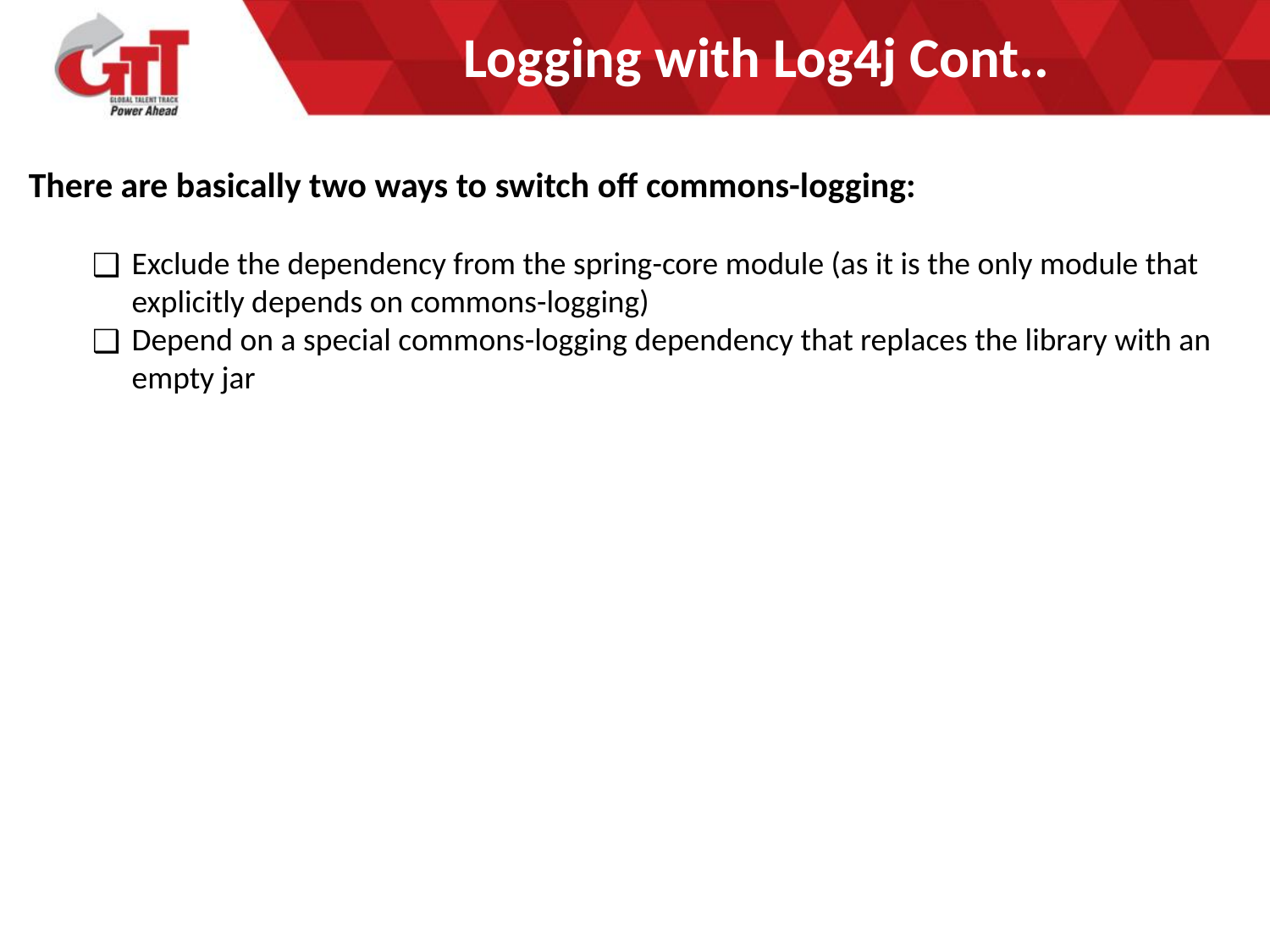

# Logging with Log4j Cont..
There are basically two ways to switch off commons-logging:

Exclude the dependency from the spring-core module (as it is the only module that explicitly depends on commons-logging)
Depend on a special commons-logging dependency that replaces the library with an empty jar